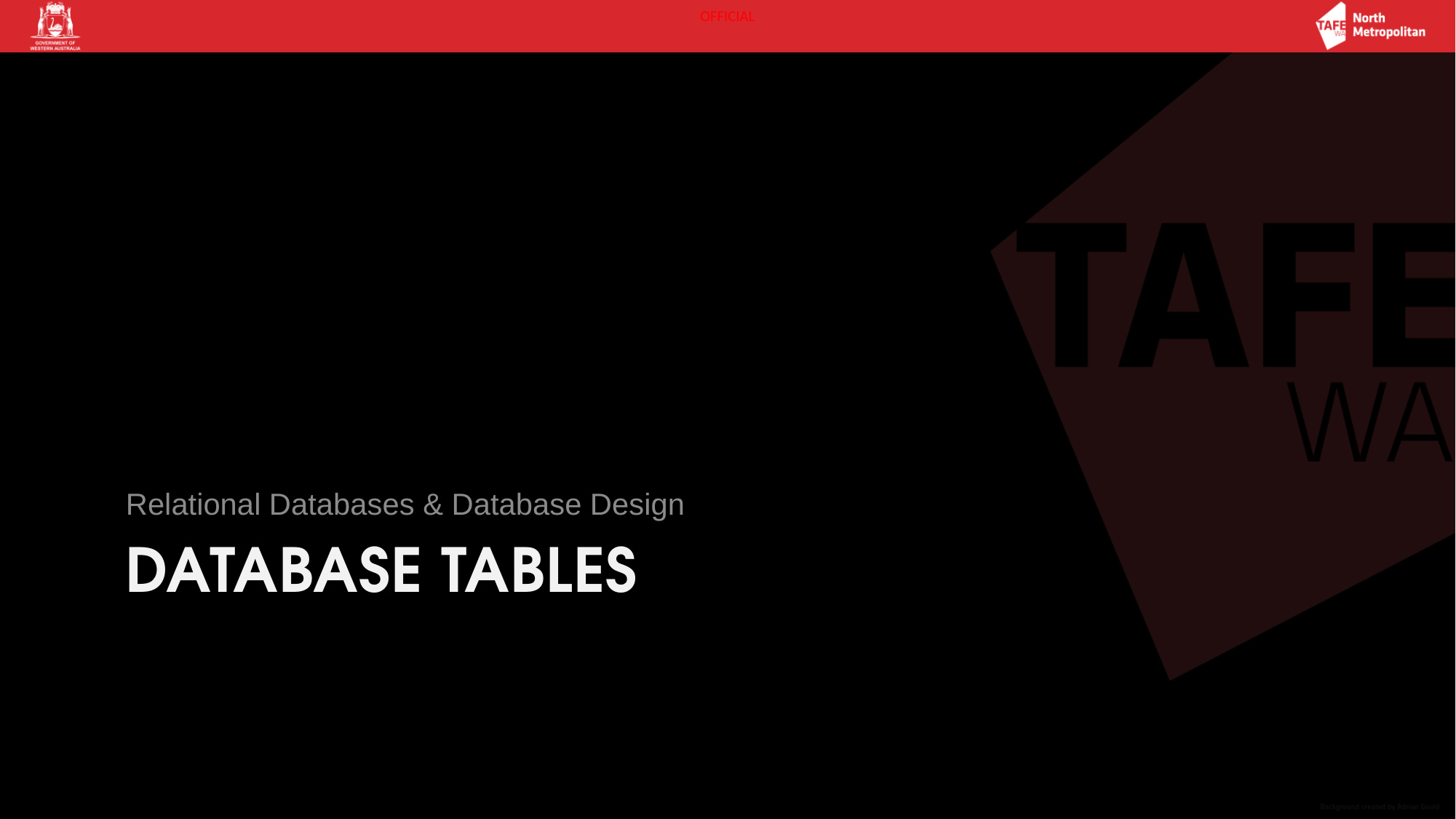

Relational Databases & Database Design
# Database Tables